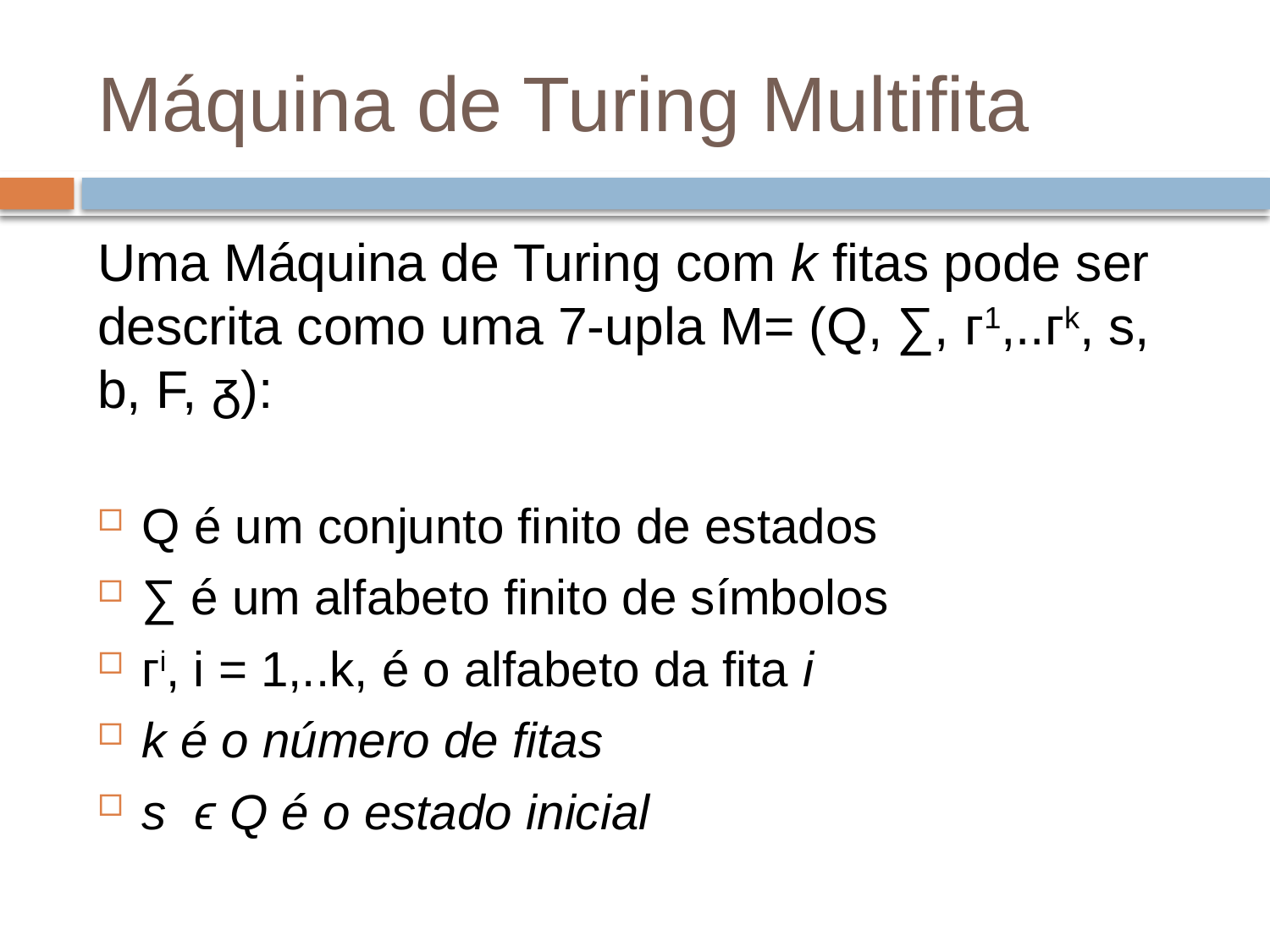

# Máquina de Turing Multifita
Uma Máquina de Turing com k fitas pode ser descrita como uma 7-upla M= (Q, ∑, ᴦ1,..ᴦk, s, b, F, ᵹ):

Q é um conjunto finito de estados
∑ é um alfabeto finito de símbolos
ᴦi, i = 1,..k, é o alfabeto da fita i
k é o número de fitas
s  ϵ Q é o estado inicial